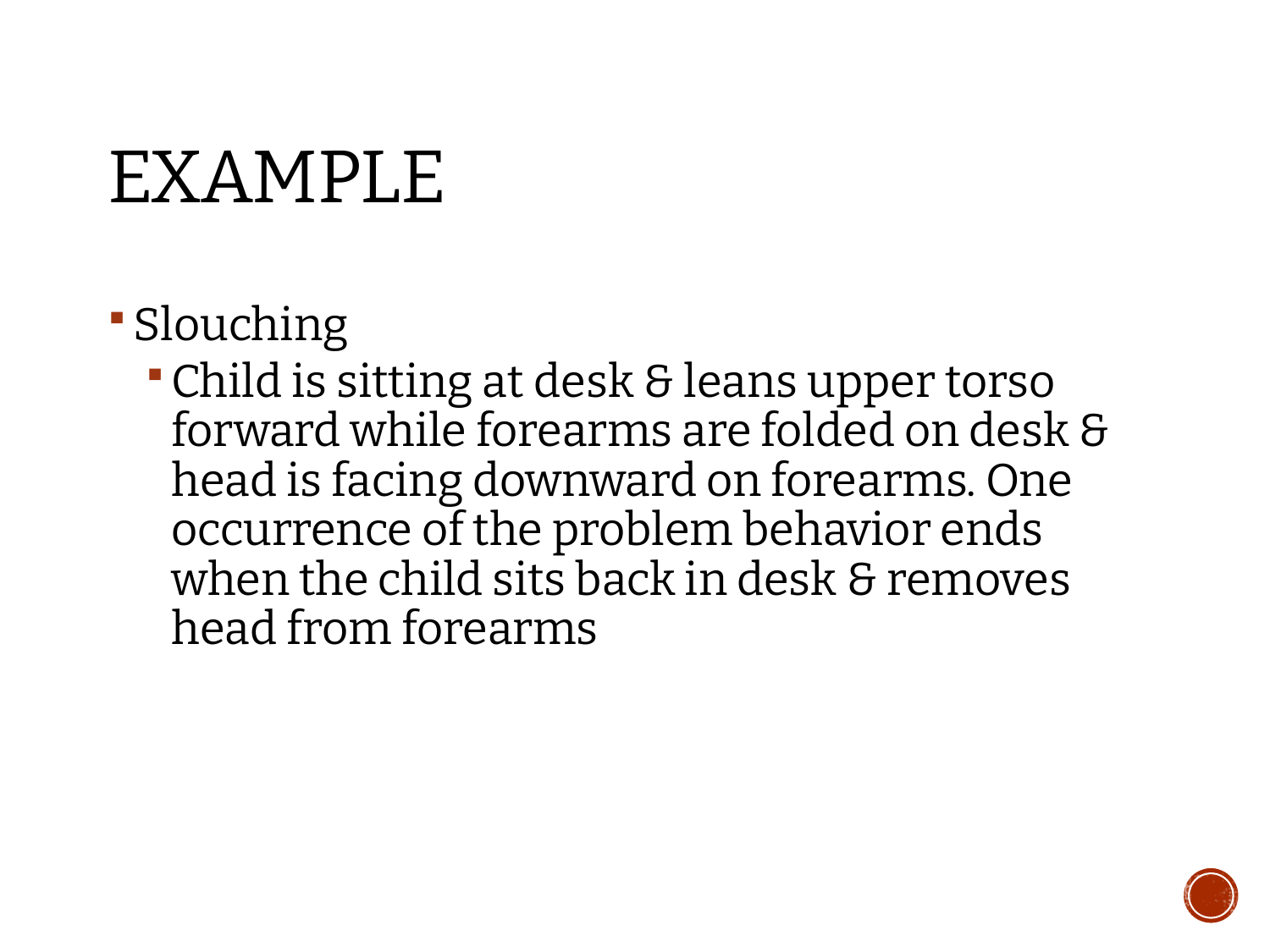

# Example
Slouching
Child is sitting at desk & leans upper torso forward while forearms are folded on desk & head is facing downward on forearms. One occurrence of the problem behavior ends when the child sits back in desk & removes head from forearms